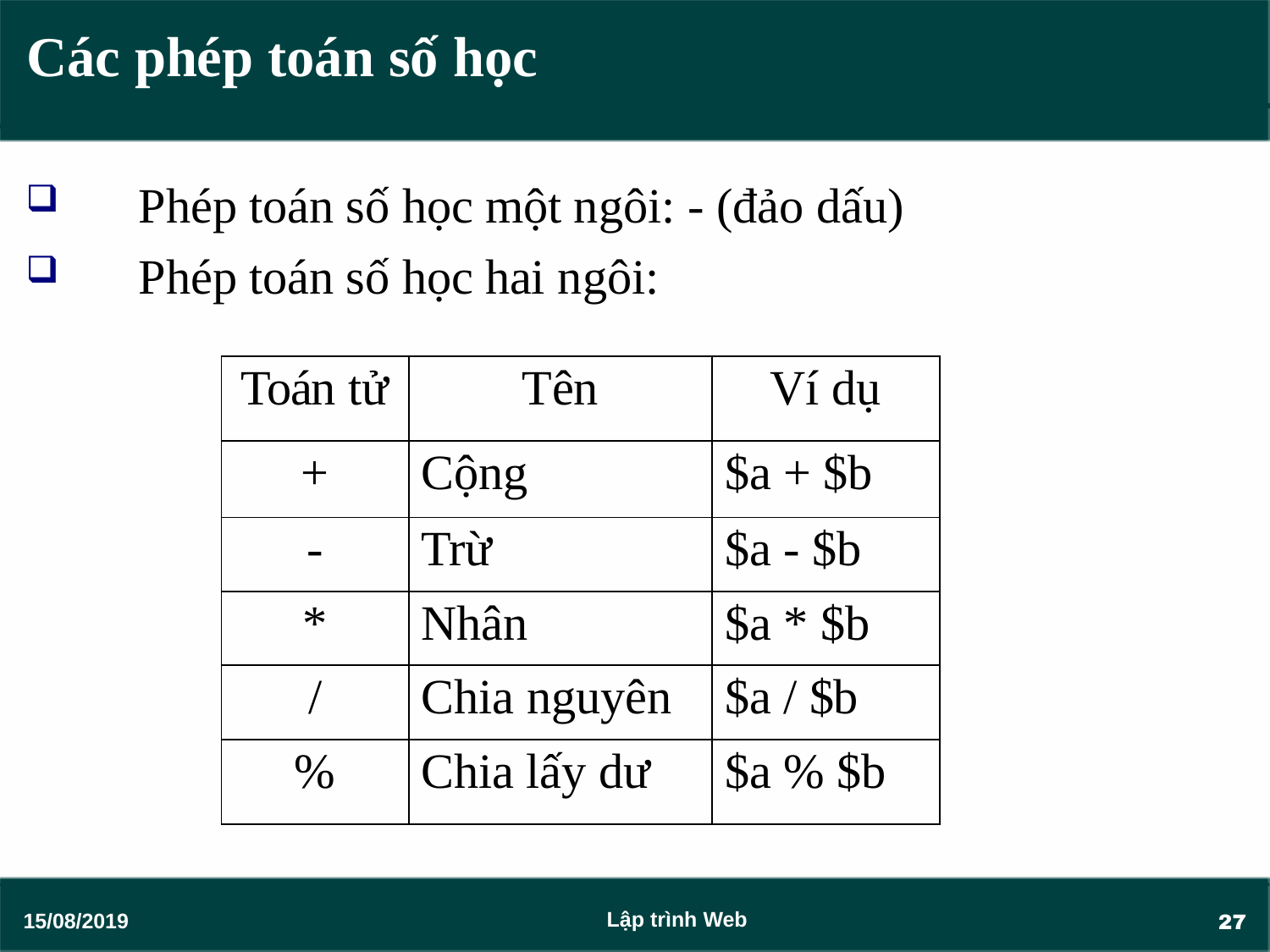

# Các phép toán số học
Phép toán số học một ngôi: - (đảo dấu)
Phép toán số học hai ngôi:
| Toán tử | Tên | Ví dụ |
| --- | --- | --- |
| + | Cộng | $a + $b |
| - | Trừ | $a - $b |
| \* | Nhân | $a \* $b |
| / | Chia nguyên | $a / $b |
| % | Chia lấy dư | $a % $b |
27
Lập trình Web
15/08/2019